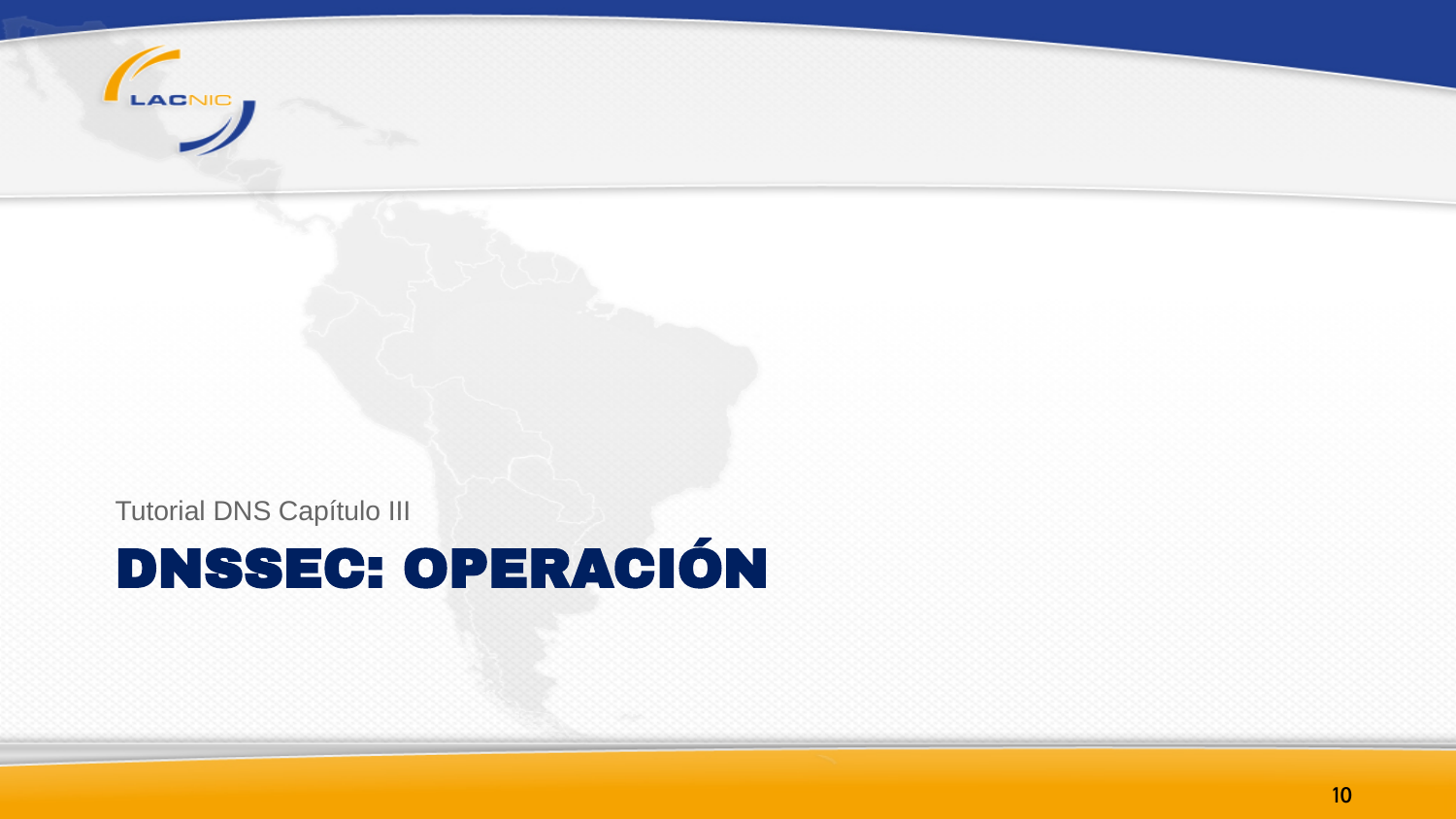

Tutorial DNS Capítulo III
# DNSSEC: OPERACIón
10